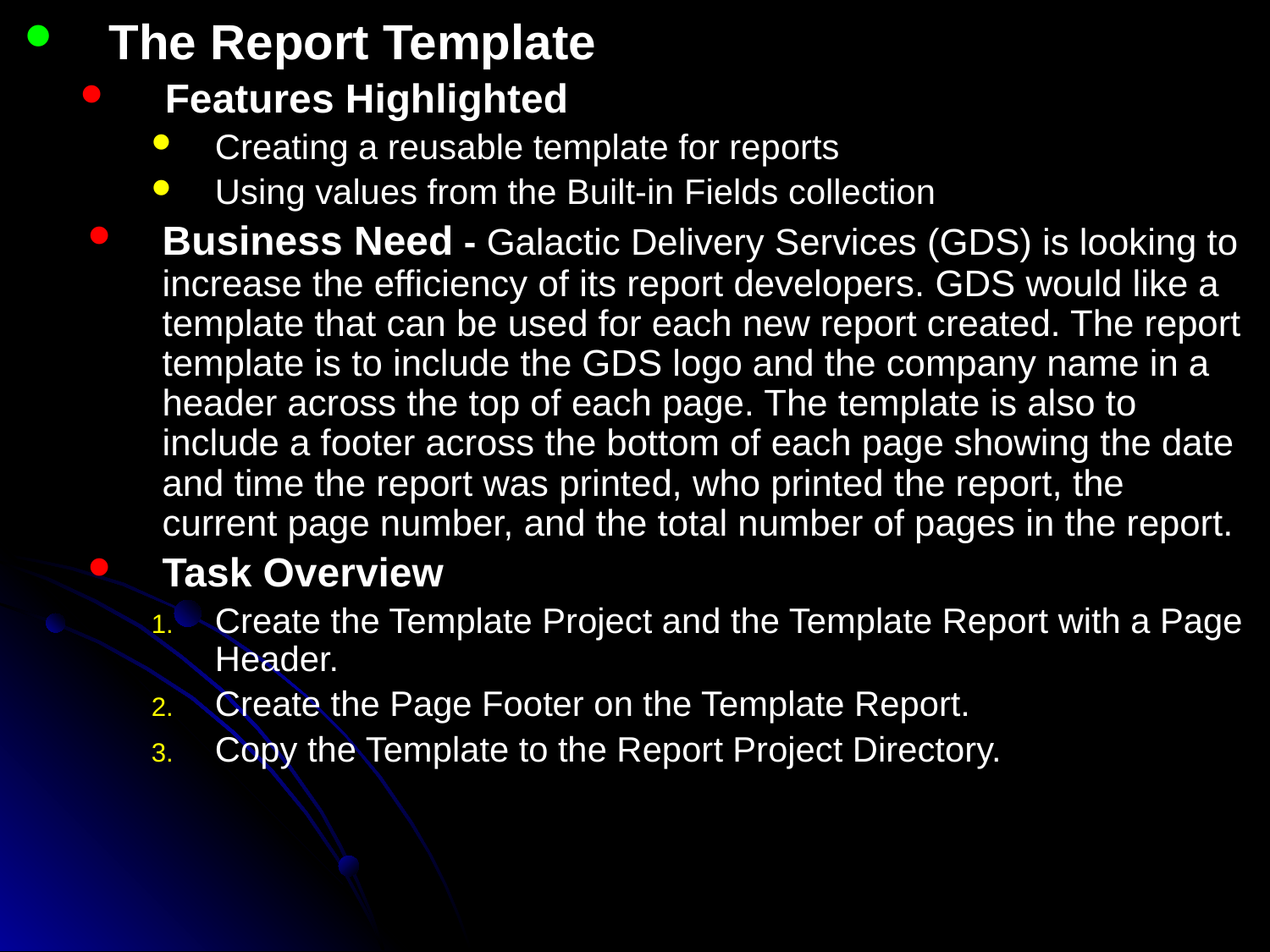

The Report Template
Features Highlighted
Creating a reusable template for reports
Using values from the Built-in Fields collection
Business Need - Galactic Delivery Services (GDS) is looking to increase the efficiency of its report developers. GDS would like a template that can be used for each new report created. The report template is to include the GDS logo and the company name in a header across the top of each page. The template is also to include a footer across the bottom of each page showing the date and time the report was printed, who printed the report, the current page number, and the total number of pages in the report.
Task Overview
Create the Template Project and the Template Report with a Page Header.
Create the Page Footer on the Template Report.
Copy the Template to the Report Project Directory.